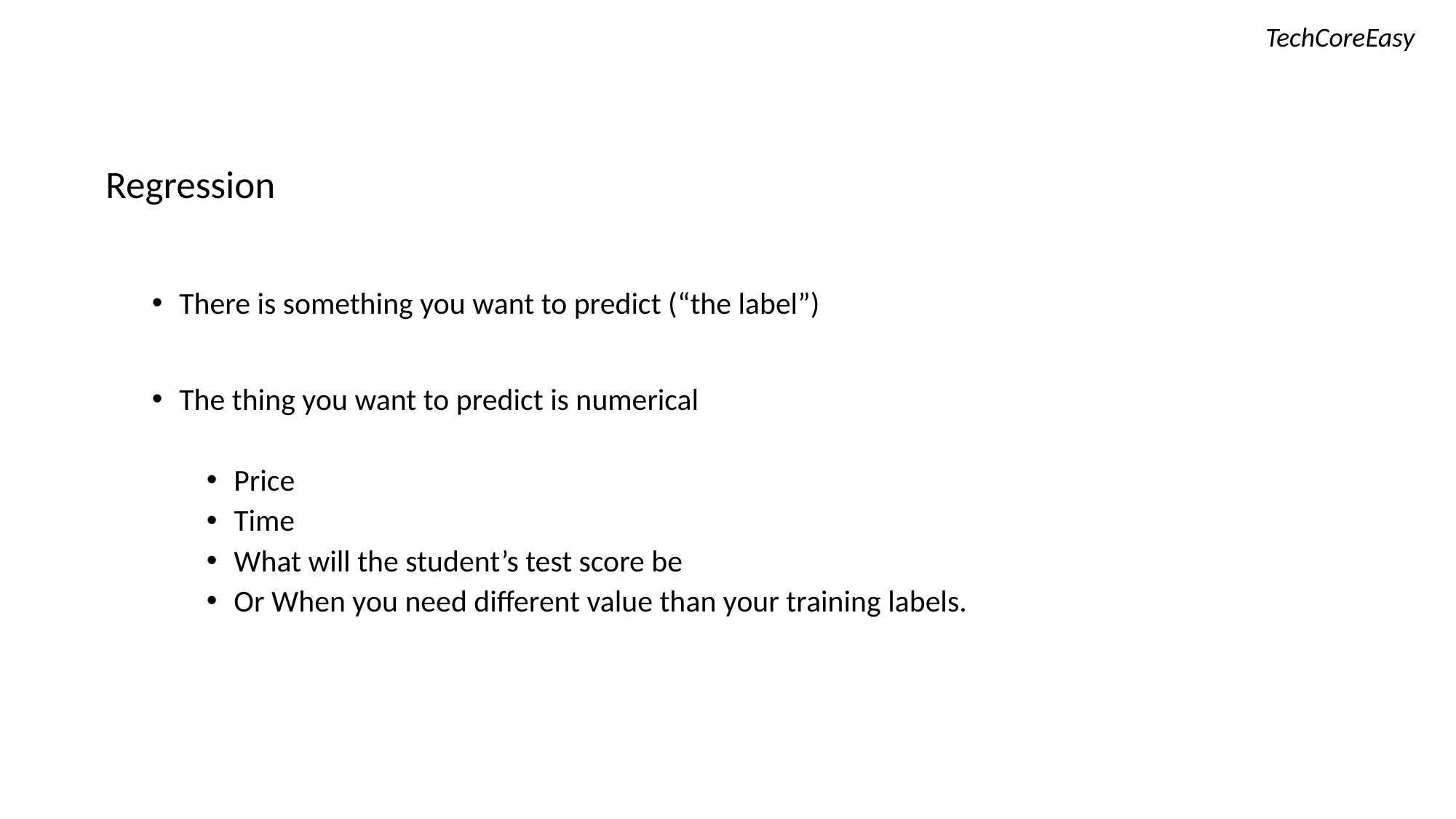

TechCoreEasy
Regression
There is something you want to predict (“the label”)

The thing you want to predict is numerical

Price
Time
What will the student’s test score be
Or When you need different value than your training labels.